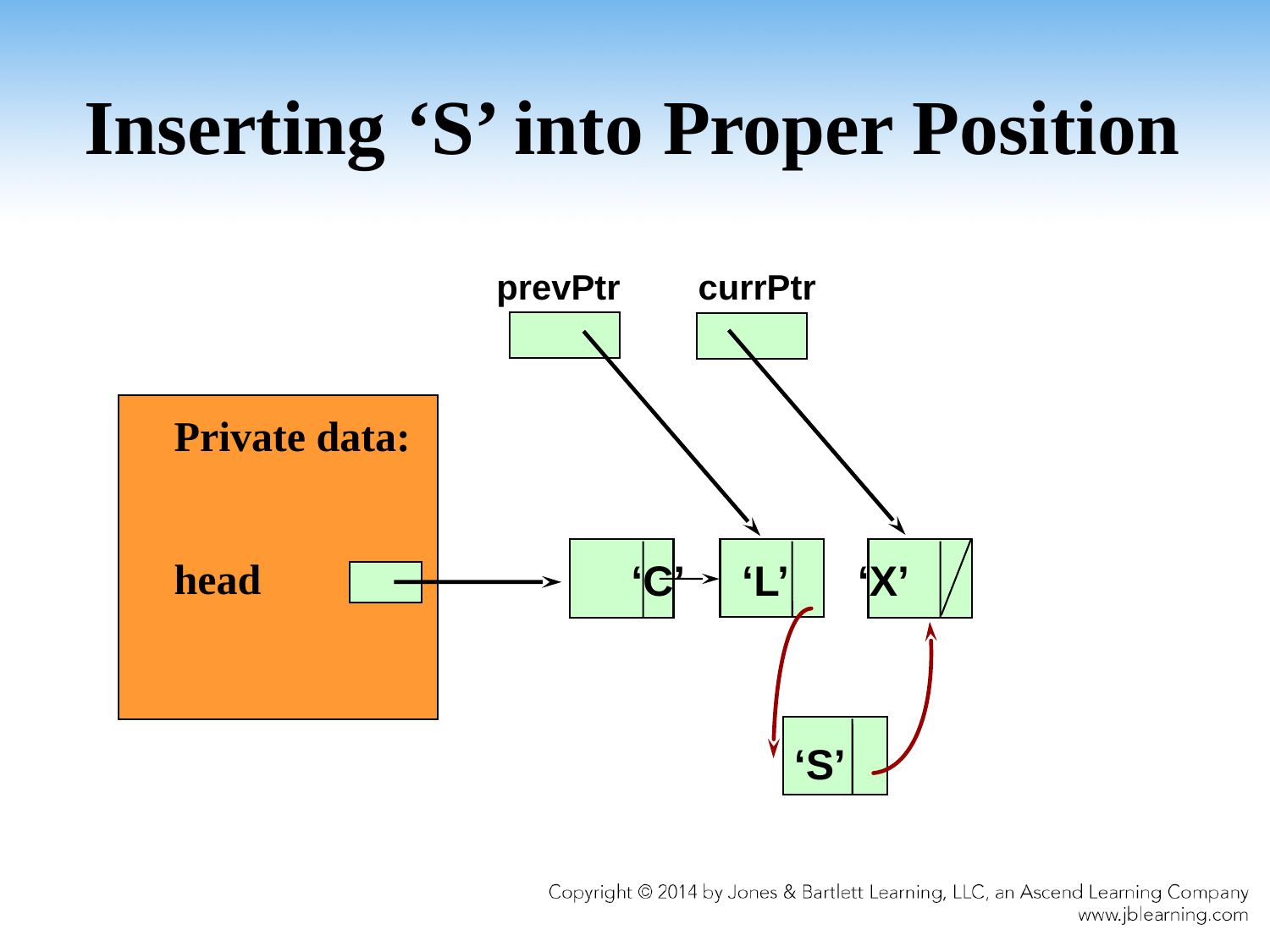

#
Inserting ‘S’ into Proper Position
prevPtr        currPtr

Private data:

head

‘C’     ‘L’      ‘X’

‘S’